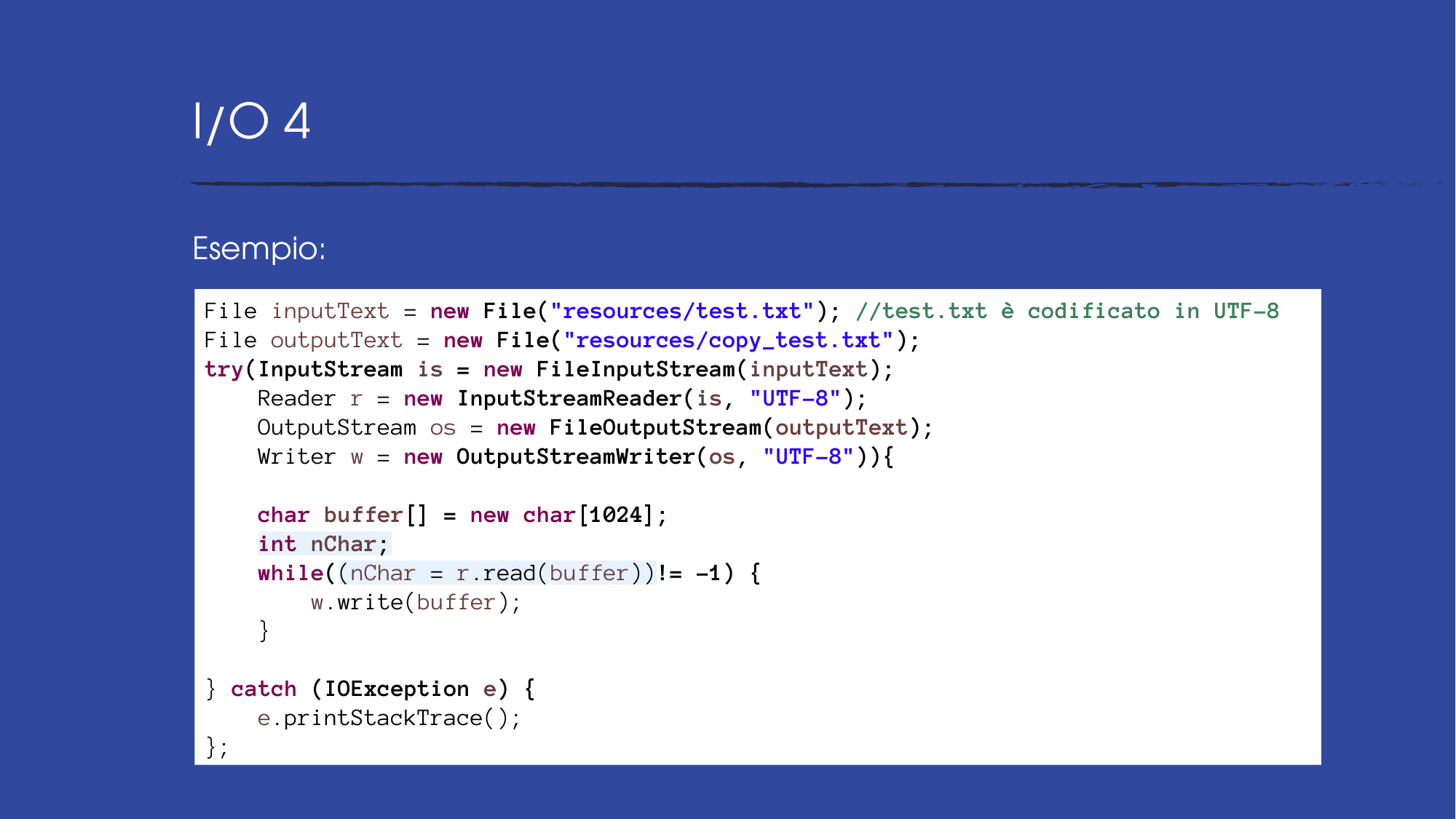

# I/O 4
Esempio:
File inputText = new File("resources/test.txt"); //test.txt è codificato in UTF-8
File outputText = new File("resources/copy_test.txt");
try(InputStream is = new FileInputStream(inputText);
    Reader r = new InputStreamReader(is, "UTF-8");
    OutputStream os = new FileOutputStream(outputText);
    Writer w = new OutputStreamWriter(os, "UTF-8")){

    char buffer[] = new char[1024];
    int nChar;
    while((nChar = r.read(buffer))!= -1) {
        w.write(buffer);
    }

} catch (IOException e) {
    e.printStackTrace();
};